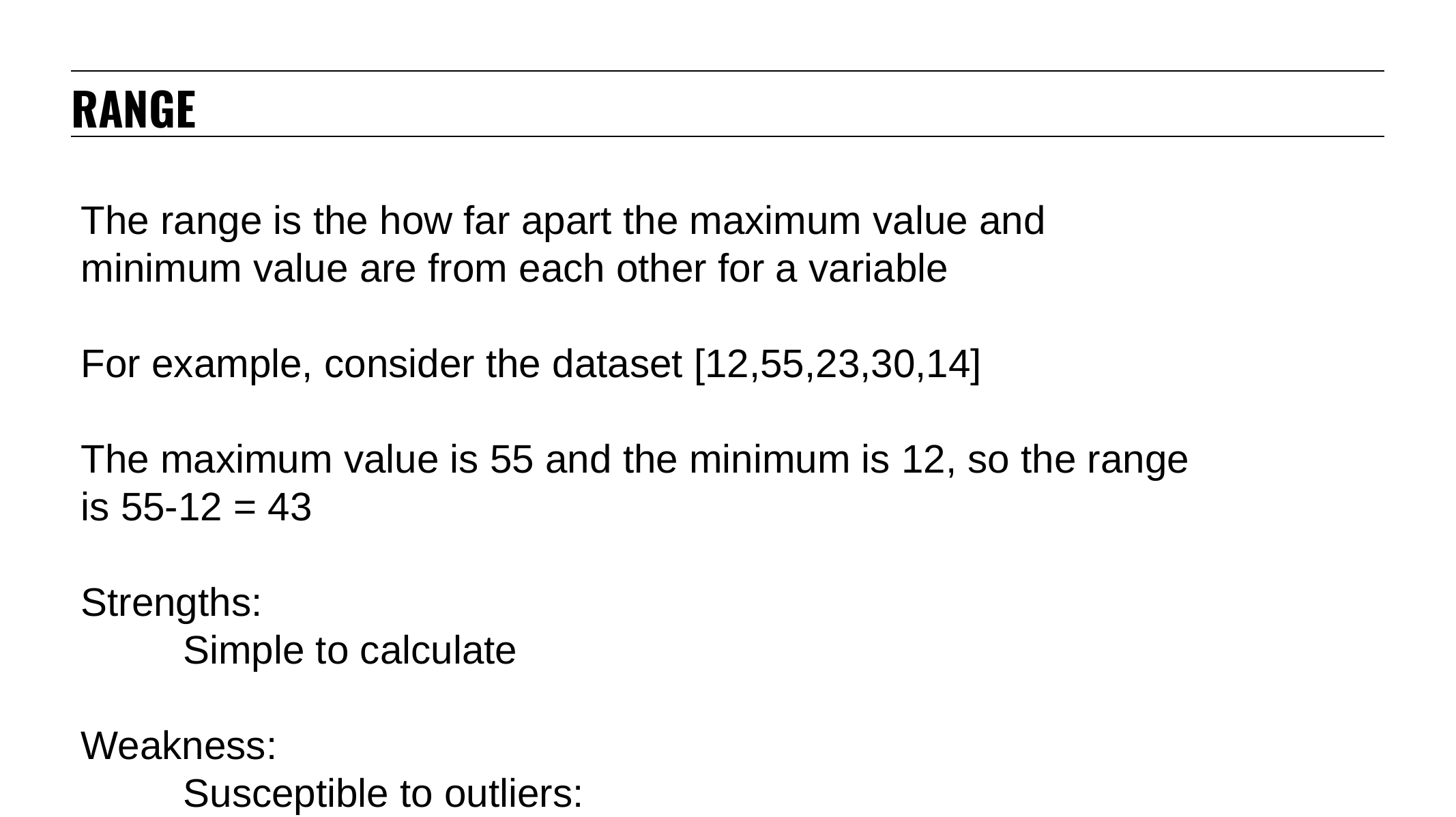

RANGE
The range is the how far apart the maximum value and minimum value are from each other for a variable

For example, consider the dataset [12,55,23,30,14]

The maximum value is 55 and the minimum is 12, so the range is 55-12 = 43

Strengths:
	Simple to calculate

Weakness:
	Susceptible to outliers:
	[12,55,23,30,14] [12,13,15,14,55] have the same range, but 	have very different spread